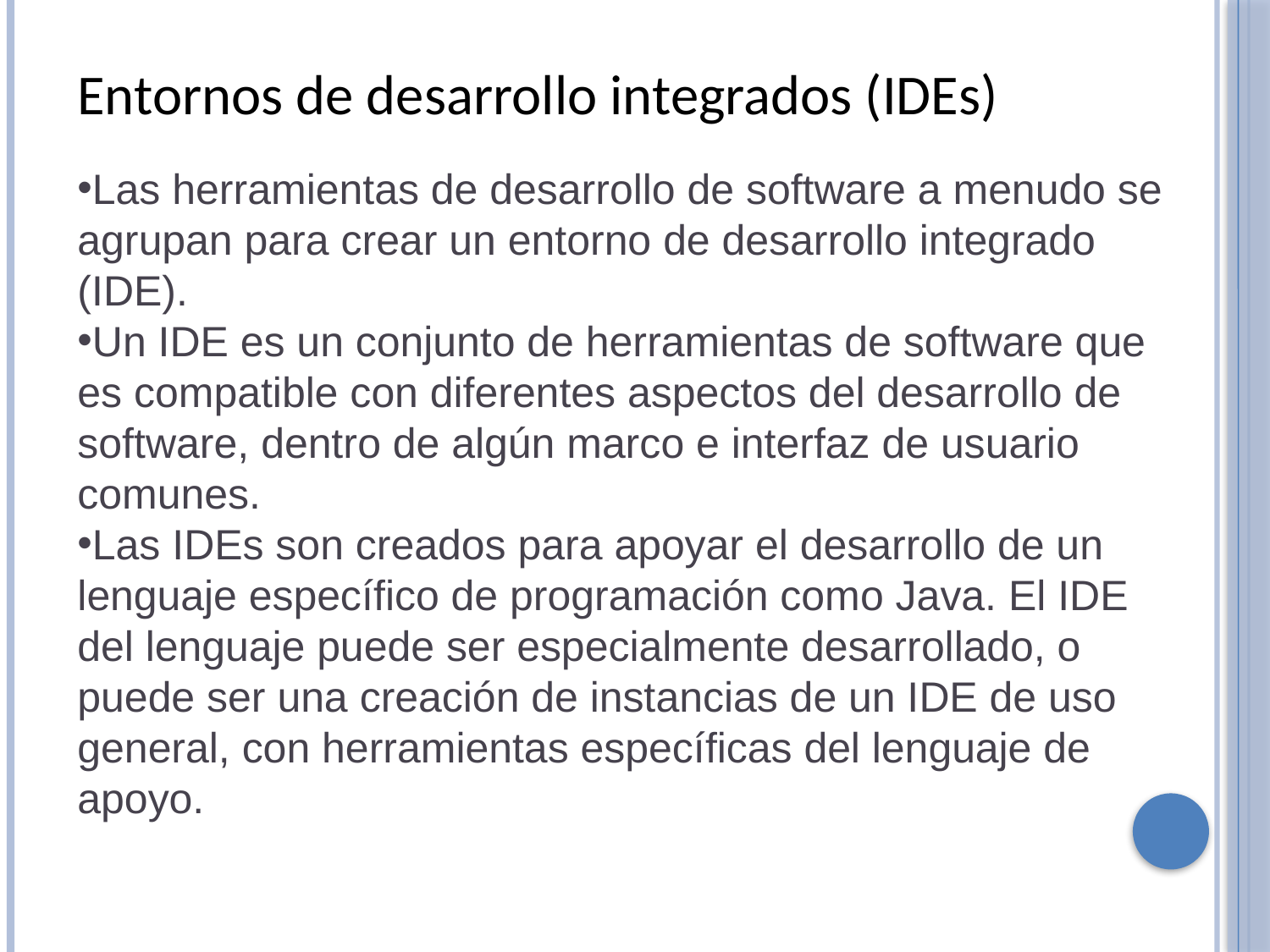

Entornos de desarrollo integrados (IDEs)

Las herramientas de desarrollo de software a menudo se agrupan para crear un entorno de desarrollo integrado (IDE).
Un IDE es un conjunto de herramientas de software que es compatible con diferentes aspectos del desarrollo de software, dentro de algún marco e interfaz de usuario comunes.
Las IDEs son creados para apoyar el desarrollo de un lenguaje específico de programación como Java. El IDE del lenguaje puede ser especialmente desarrollado, o puede ser una creación de instancias de un IDE de uso general, con herramientas específicas del lenguaje de apoyo.